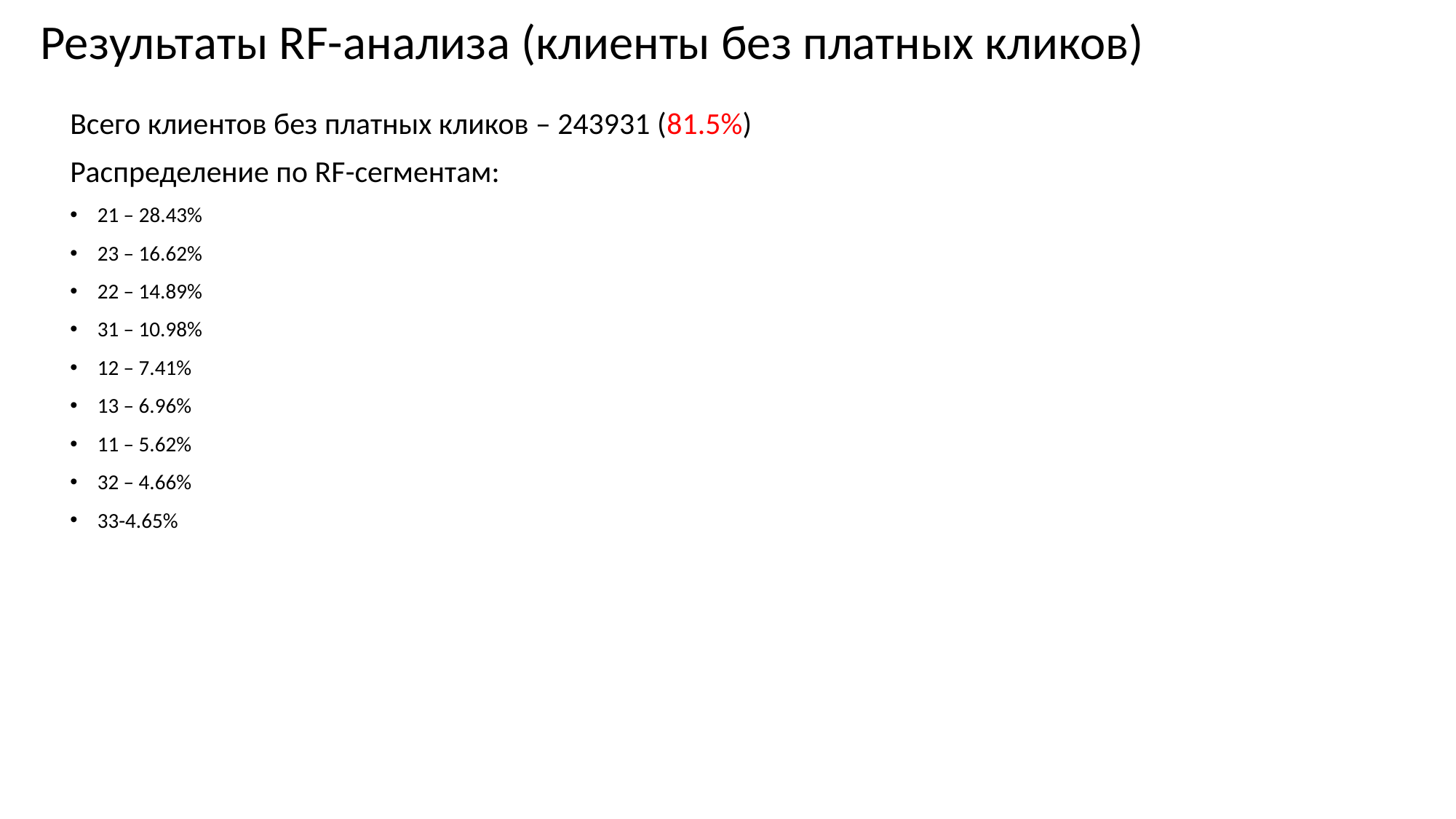

# Результаты RF-анализа (клиенты без платных кликов)

Всего клиентов без платных кликов – 243931 (81.5%)
Распределение по RF-сегментам:
21 – 28.43%
23 – 16.62%
22 – 14.89%
31 – 10.98%
12 – 7.41%
13 – 6.96%
11 – 5.62%
32 – 4.66%
33-4.65%